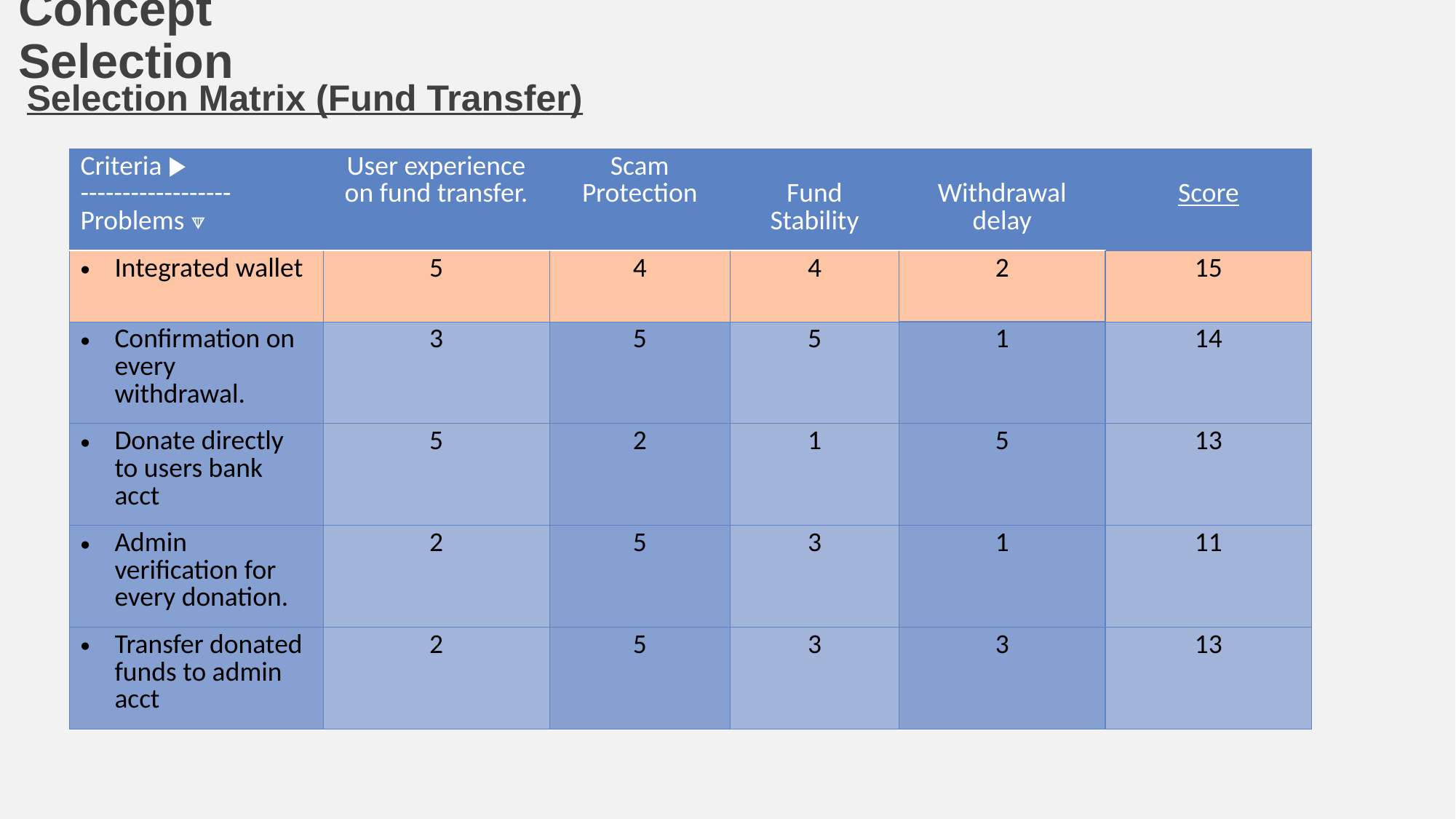

# Concept Selection
Selection Matrix (Fund Transfer)
| Criteria ▶️ ------------------ Problems 🔽 | User experience on fund transfer. | Scam Protection | Fund Stability | Withdrawal delay | Score |
| --- | --- | --- | --- | --- | --- |
| Integrated wallet | 5 | 4 | 4 | 2 | 15 |
| Confirmation on every withdrawal. | 3 | 5 | 5 | 1 | 14 |
| Donate directly to users bank acct | 5 | 2 | 1 | 5 | 13 |
| Admin verification for every donation. | 2 | 5 | 3 | 1 | 11 |
| Transfer donated funds to admin acct | 2 | 5 | 3 | 3 | 13 |